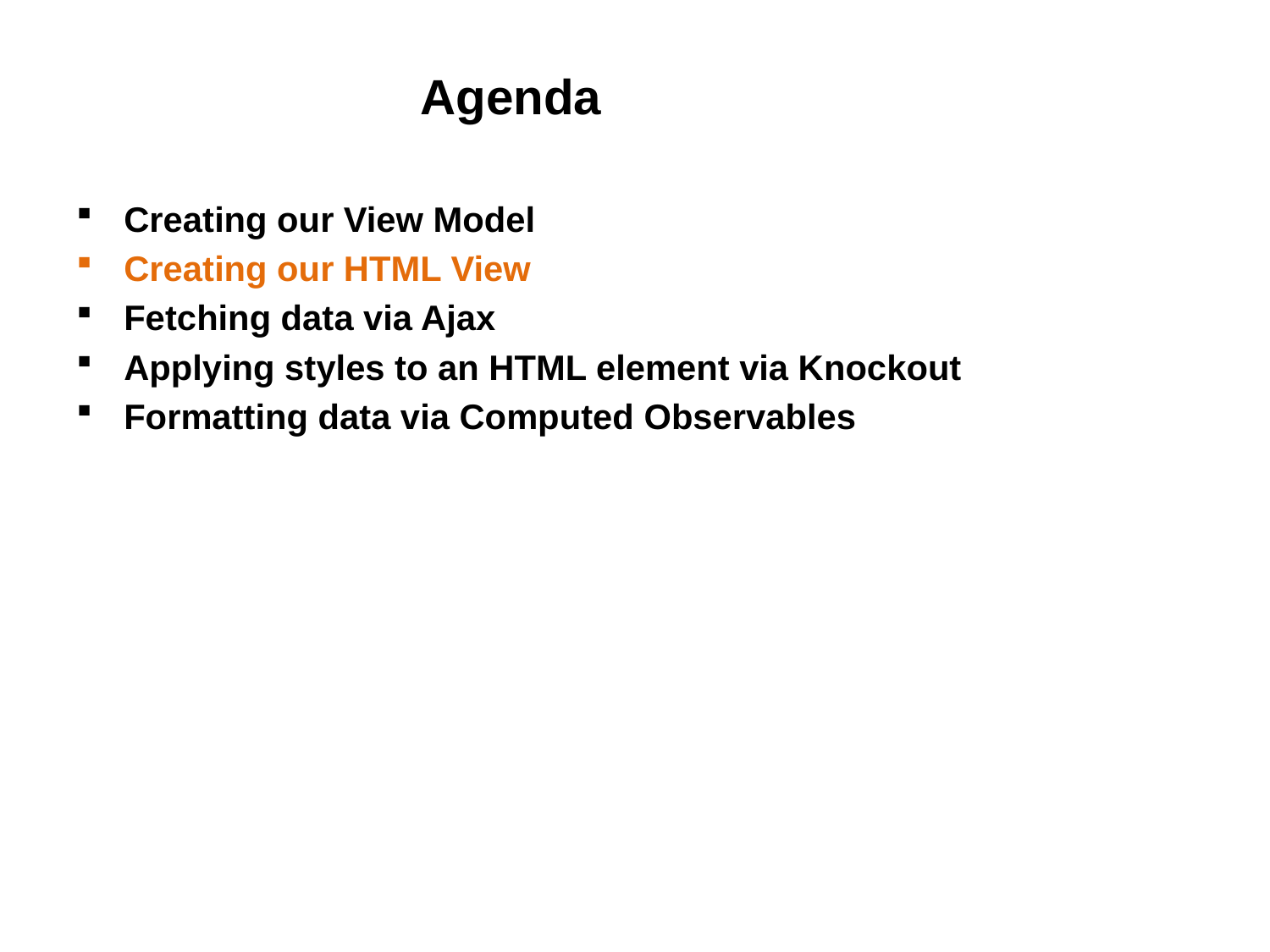

# Agenda
Creating our View Model
Creating our HTML View
Fetching data via Ajax
Applying styles to an HTML element via Knockout
Formatting data via Computed Observables